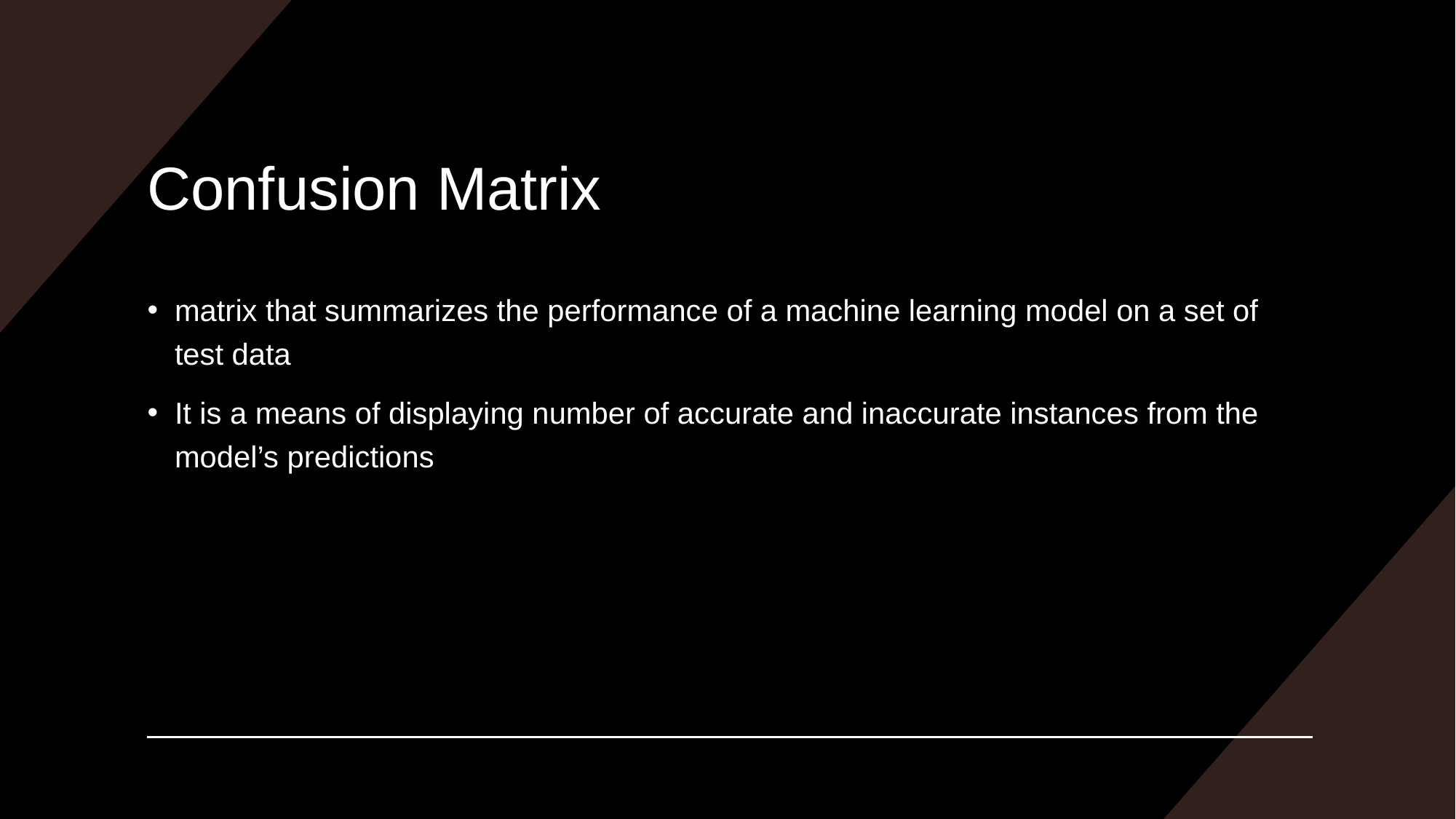

# Confusion Matrix
matrix that summarizes the performance of a machine learning model on a set of test data
It is a means of displaying number of accurate and inaccurate instances from the model’s predictions